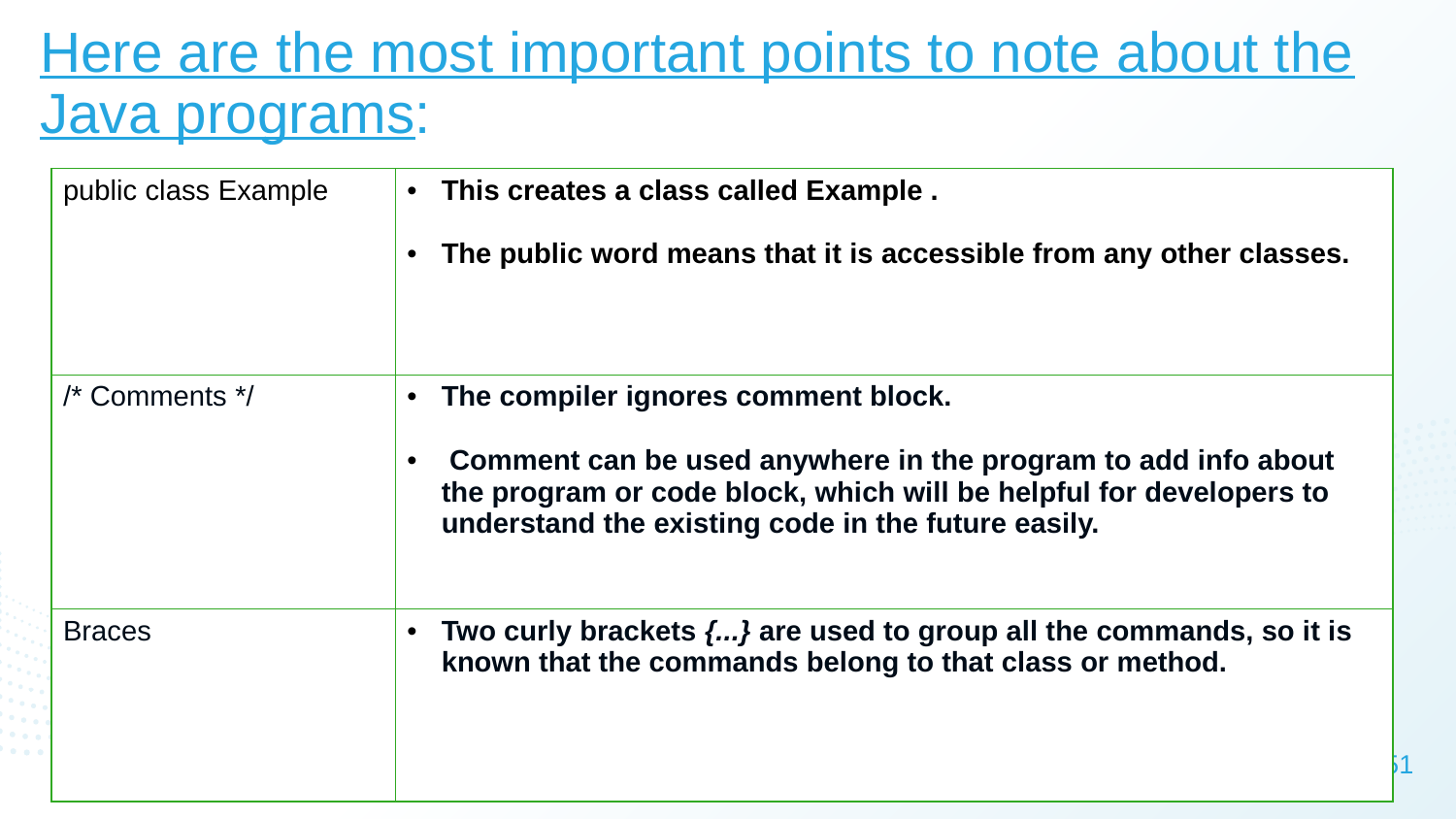

# Here are the most important points to note about the Java programs:
| public class Example | This creates a class called Example . The public word means that it is accessible from any other classes. |
| --- | --- |
| /\* Comments \*/ | The compiler ignores comment block. Comment can be used anywhere in the program to add info about the program or code block, which will be helpful for developers to understand the existing code in the future easily. |
| Braces | Two curly brackets {...} are used to group all the commands, so it is known that the commands belong to that class or method. |

51